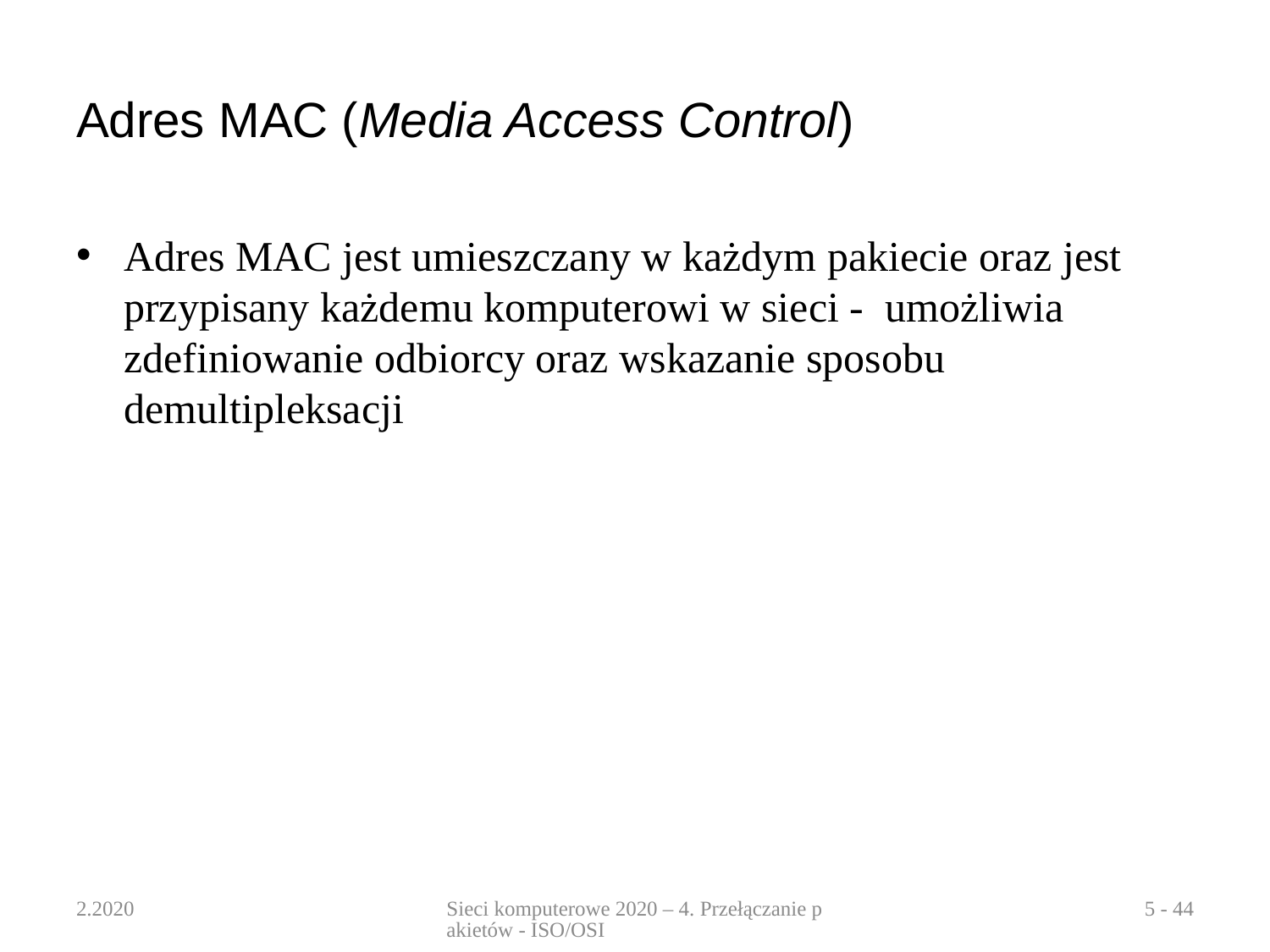

# Adres MAC (Media Access Control)
Adres MAC jest umieszczany w każdym pakiecie oraz jest przypisany każdemu komputerowi w sieci -  umożliwia zdefiniowanie odbiorcy oraz wskazanie sposobu demultipleksacji

2.2020
Sieci komputerowe 2020 – 4. Przełączanie pakietów - ISO/OSI
5 - 44